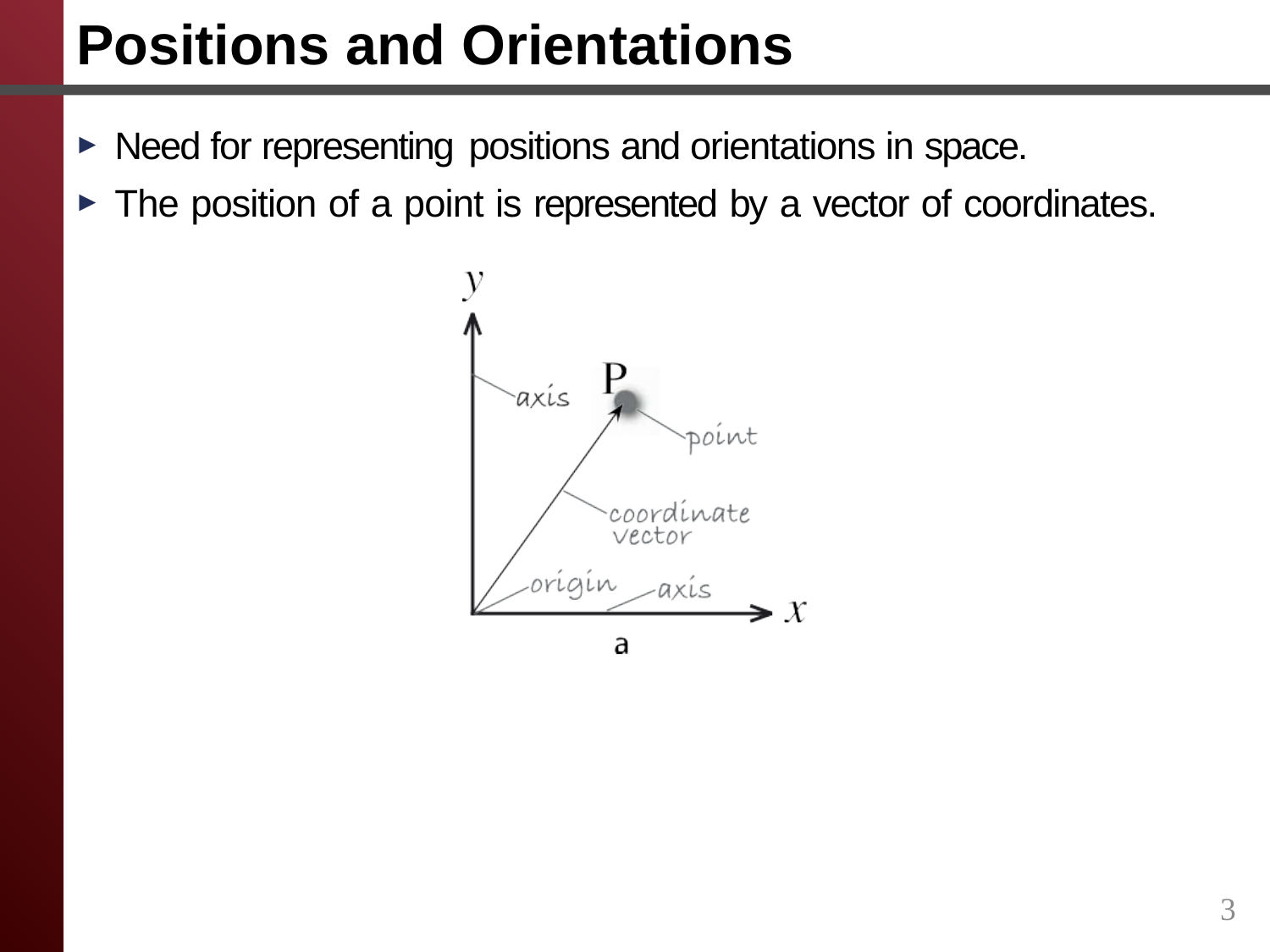

# Positions and Orientations
Need for representing positions and orientations in space.
The position of a point is represented by a vector of coordinates.

3